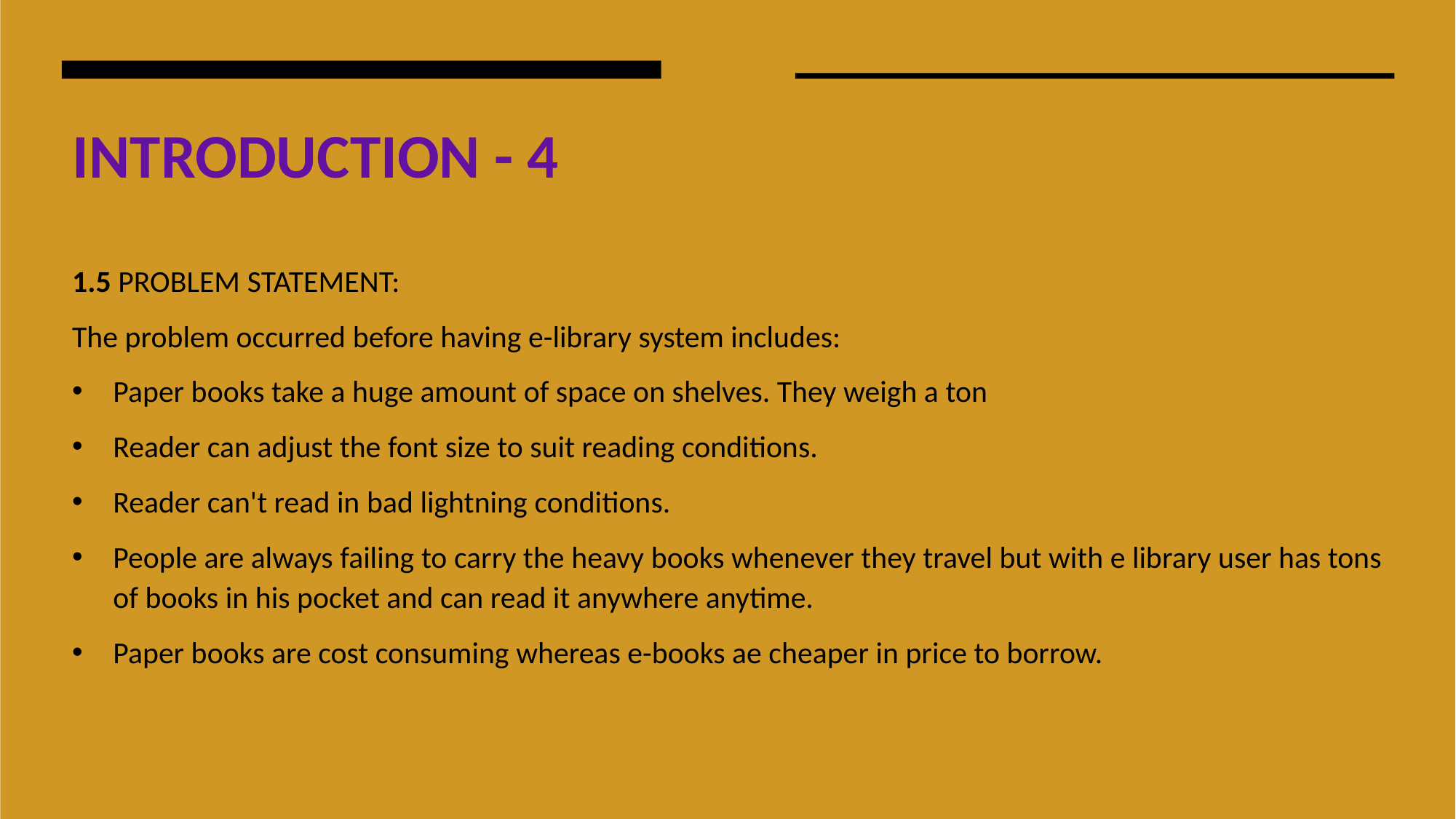

# INTRODUCTION - 4
1.5 PROBLEM STATEMENT:
The problem occurred before having e-library system includes:
Paper books take a huge amount of space on shelves. They weigh a ton
Reader can adjust the font size to suit reading conditions.
Reader can't read in bad lightning conditions.
People are always failing to carry the heavy books whenever they travel but with e library user has tons of books in his pocket and can read it anywhere anytime.
Paper books are cost consuming whereas e-books ae cheaper in price to borrow.